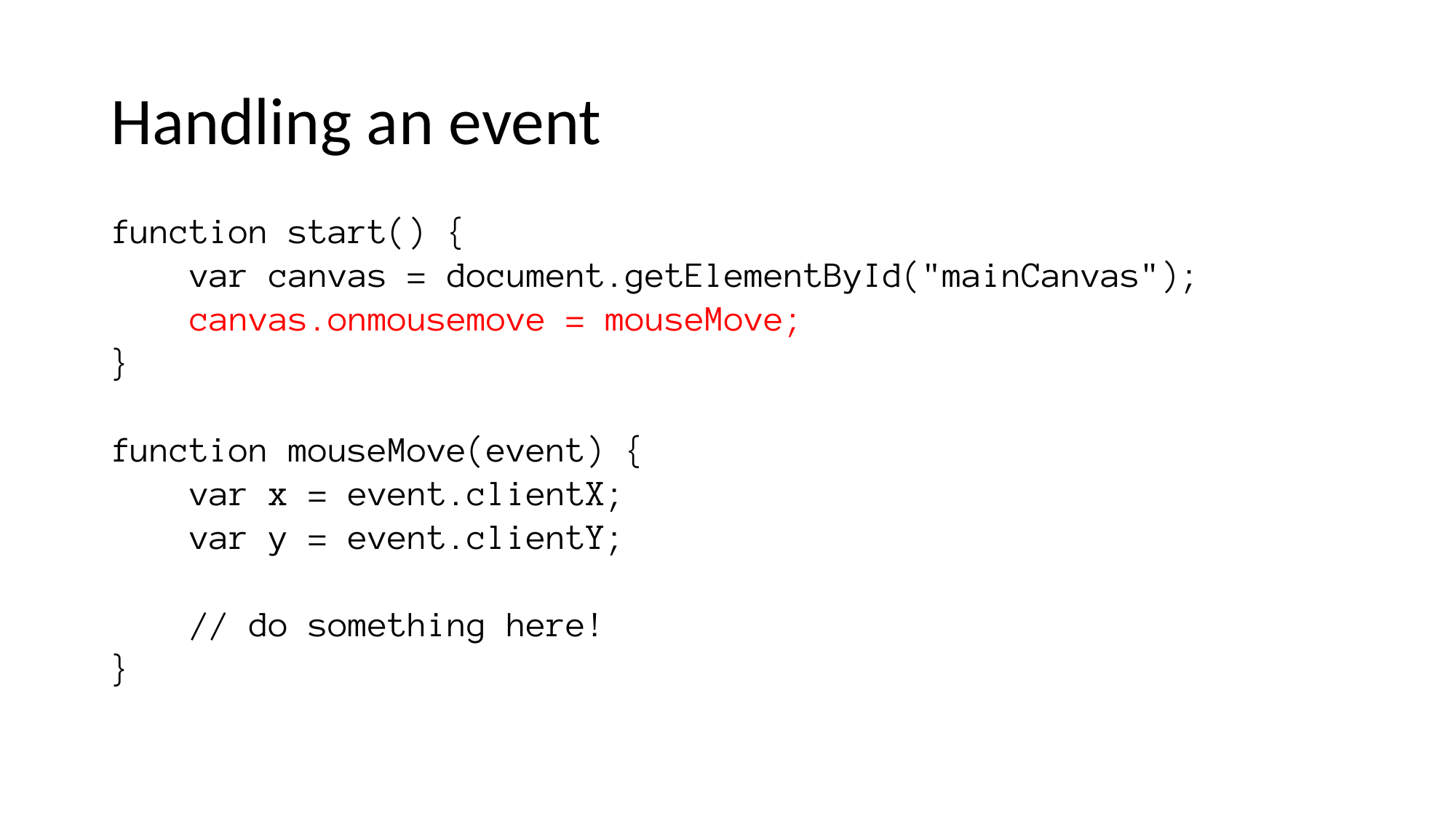

# Handling an event
function start() {
    var canvas = document.getElementById("mainCanvas");
    canvas.onmousemove = mouseMove;
}

function mouseMove(event) {
    var x = event.clientX;
    var y = event.clientY;

    // do something here!
}